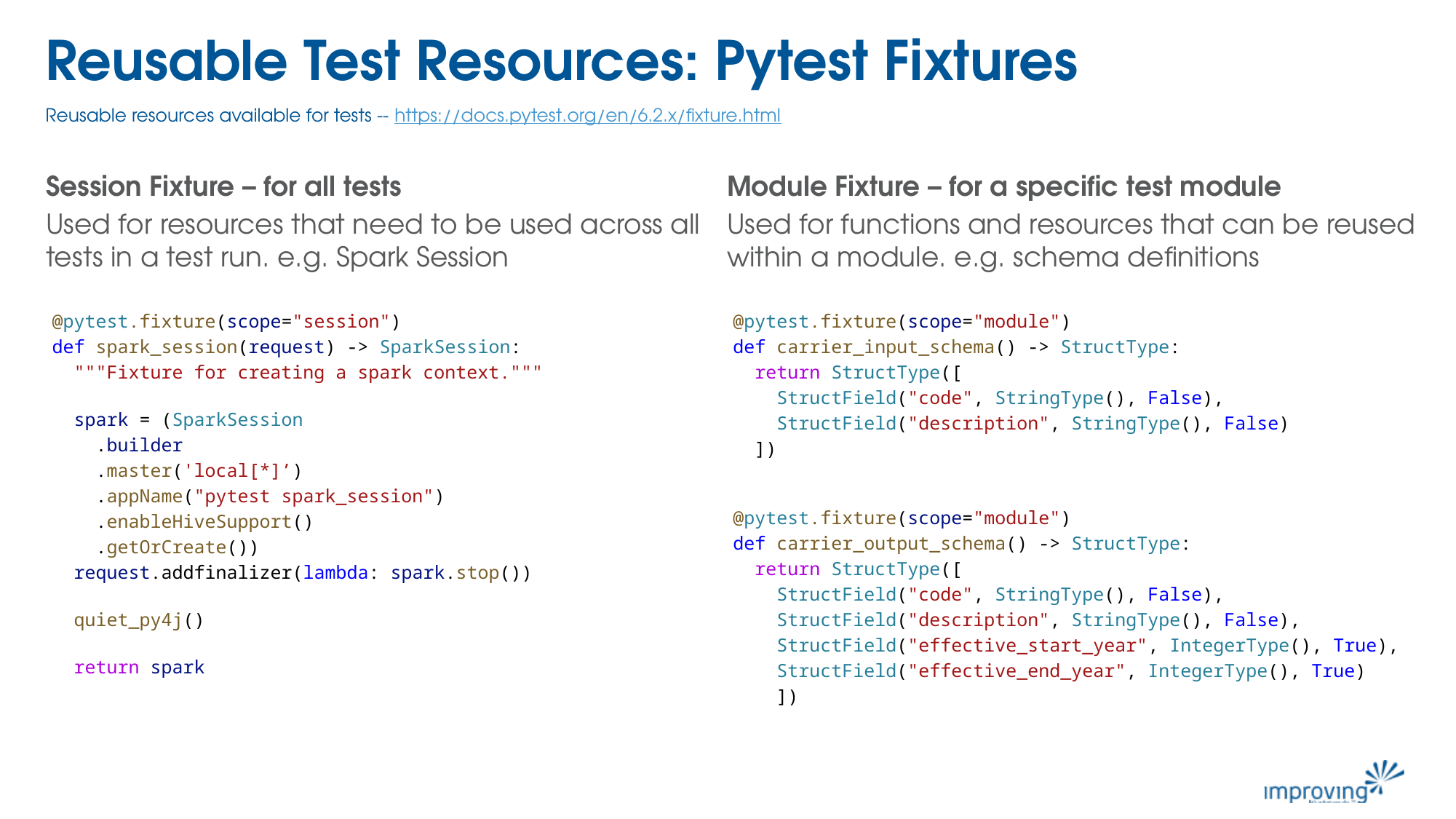

# Reusable Test Resources: Pytest Fixtures
Reusable resources available for tests -- https://docs.pytest.org/en/6.2.x/fixture.html
Session Fixture – for all tests
Used for resources that need to be used across all tests in a test run. e.g. Spark Session
Module Fixture – for a specific test module
Used for functions and resources that can be reused within a module. e.g. schema definitions
@pytest.fixture(scope="session")
def spark_session(request) -> SparkSession:
  """Fixture for creating a spark context."""
  spark = (SparkSession
    .builder
    .master('local[*]’)
    .appName("pytest spark_session")
    .enableHiveSupport()
    .getOrCreate())
  request.addfinalizer(lambda: spark.stop())
  quiet_py4j()
  return spark
@pytest.fixture(scope="module")
def carrier_input_schema() -> StructType:
  return StructType([
    StructField("code", StringType(), False),
    StructField("description", StringType(), False)
  ])
@pytest.fixture(scope="module")
def carrier_output_schema() -> StructType:
  return StructType([
    StructField("code", StringType(), False),
    StructField("description", StringType(), False),
    StructField("effective_start_year", IntegerType(), True),
    StructField("effective_end_year", IntegerType(), True)
    ])